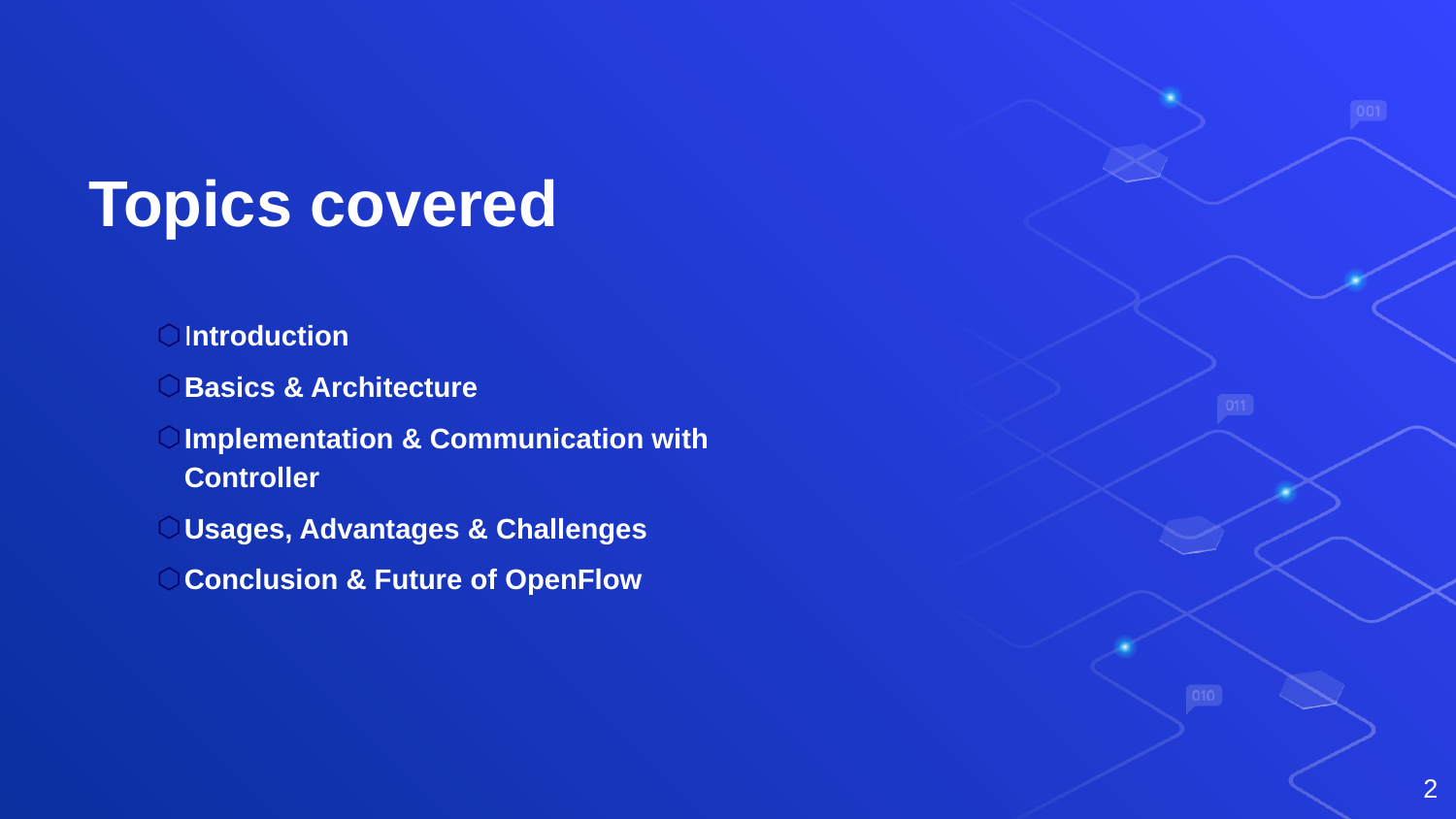

# Topics covered
Introduction
Basics & Architecture
Implementation & Communication with Controller
Usages, Advantages & Challenges
Conclusion & Future of OpenFlow

2